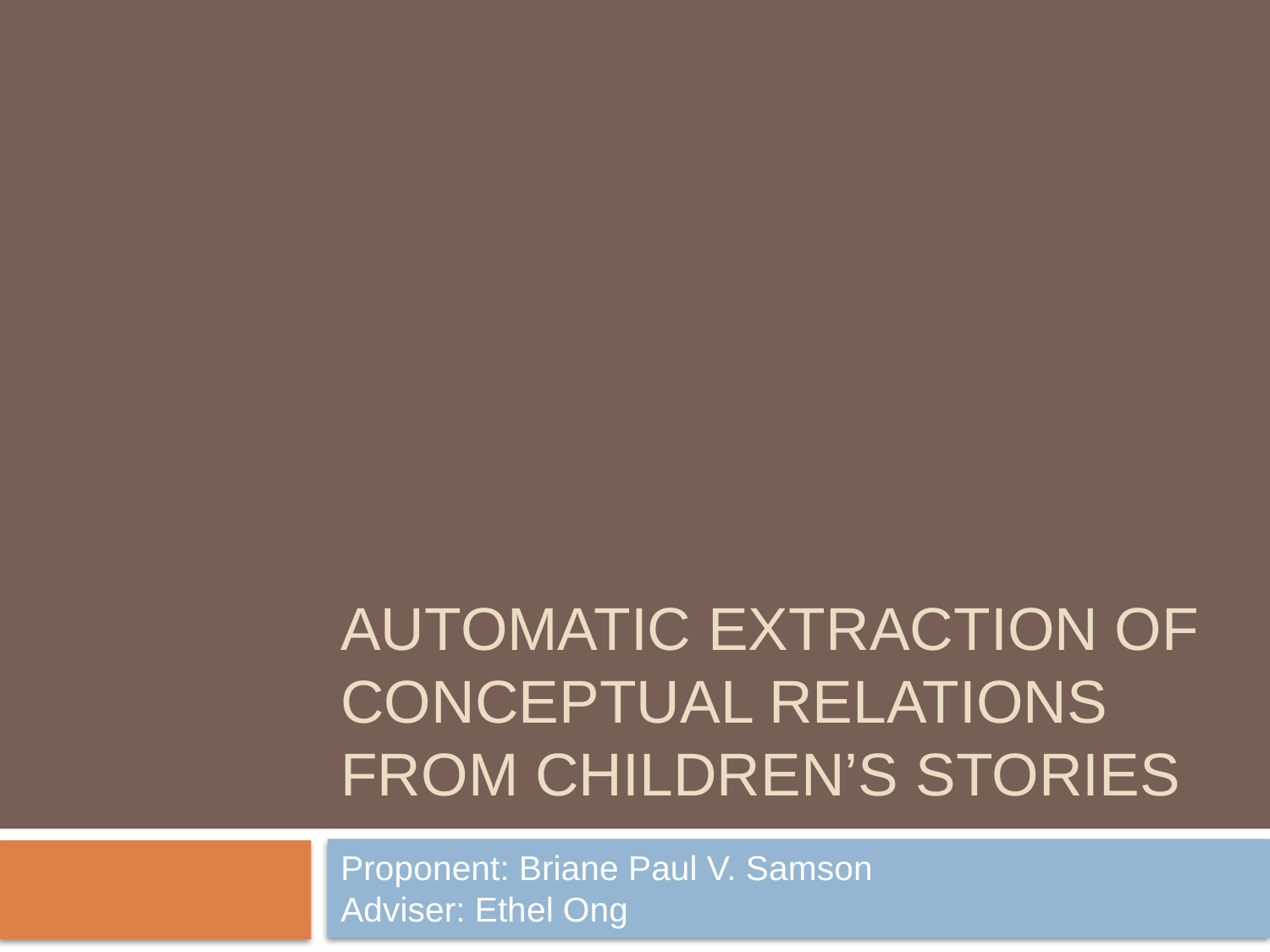

# Automatic Extraction of Conceptual Relations from Children’s Stories
Proponent: Briane Paul V. Samson
Adviser: Ethel Ong